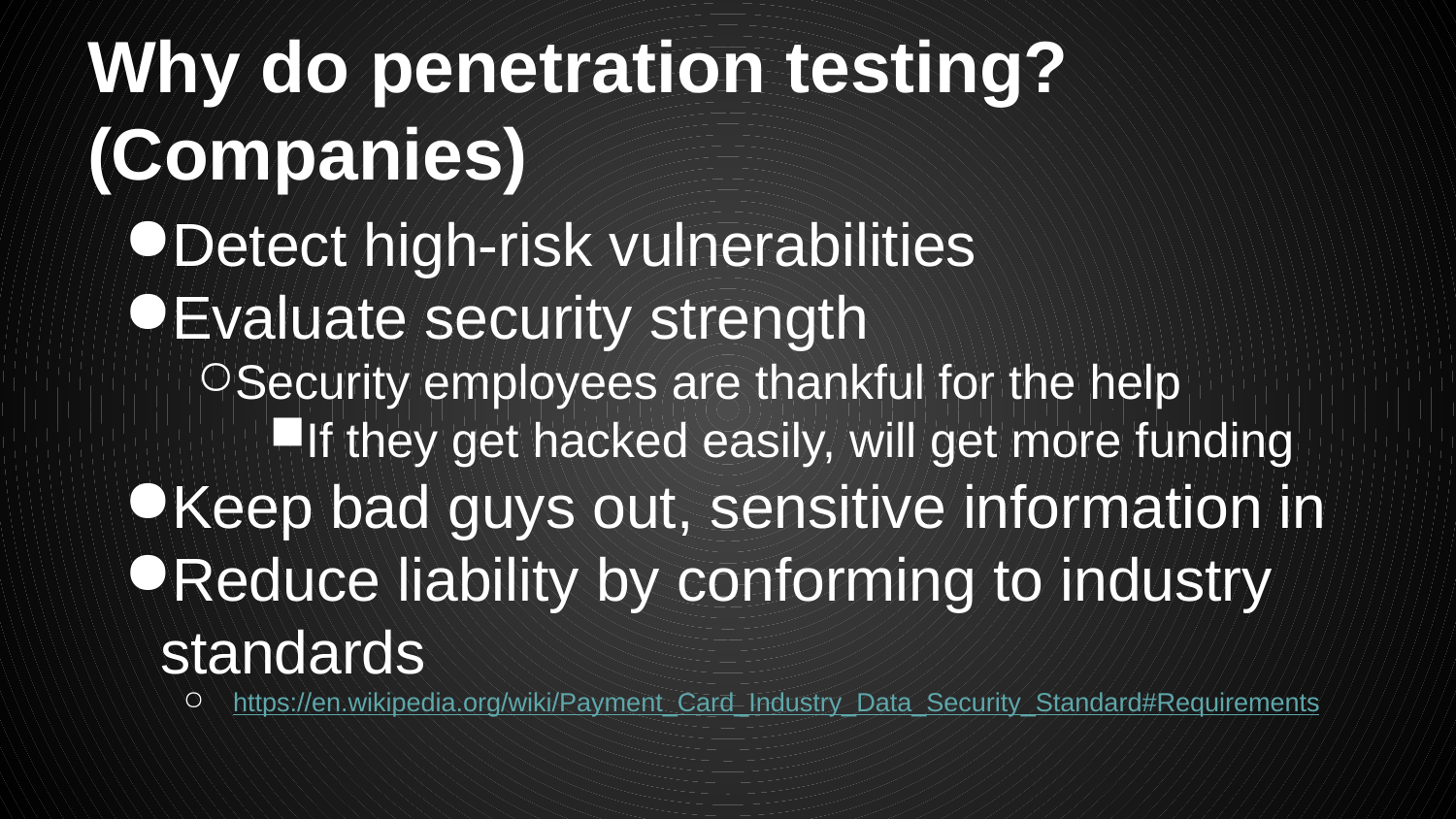

# Why do penetration testing? (Companies)
Detect high-risk vulnerabilities
Evaluate security strength
Security employees are thankful for the help
If they get hacked easily, will get more funding
Keep bad guys out, sensitive information in
Reduce liability by conforming to industry standards
https://en.wikipedia.org/wiki/Payment_Card_Industry_Data_Security_Standard#Requirements